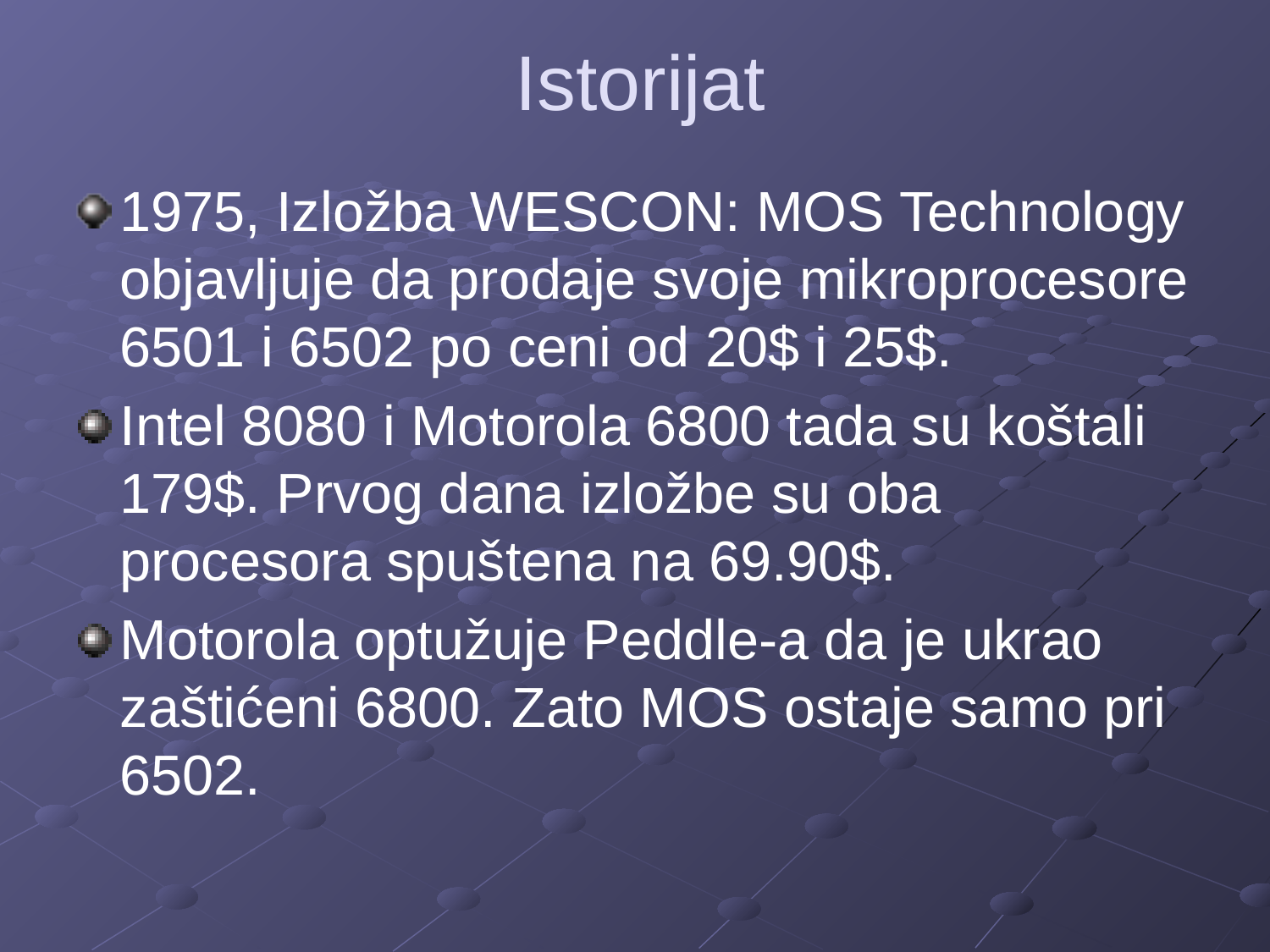

# Istorijat
1975, Izložba WESCON: MOS Technology objavljuje da prodaje svoje mikroprocesore 6501 i 6502 po ceni od 20$ i 25$.
Intel 8080 i Motorola 6800 tada su koštali 179$. Prvog dana izložbe su oba procesora spuštena na 69.90$.
Motorola optužuje Peddle-a da je ukrao zaštićeni 6800. Zato MOS ostaje samo pri 6502.